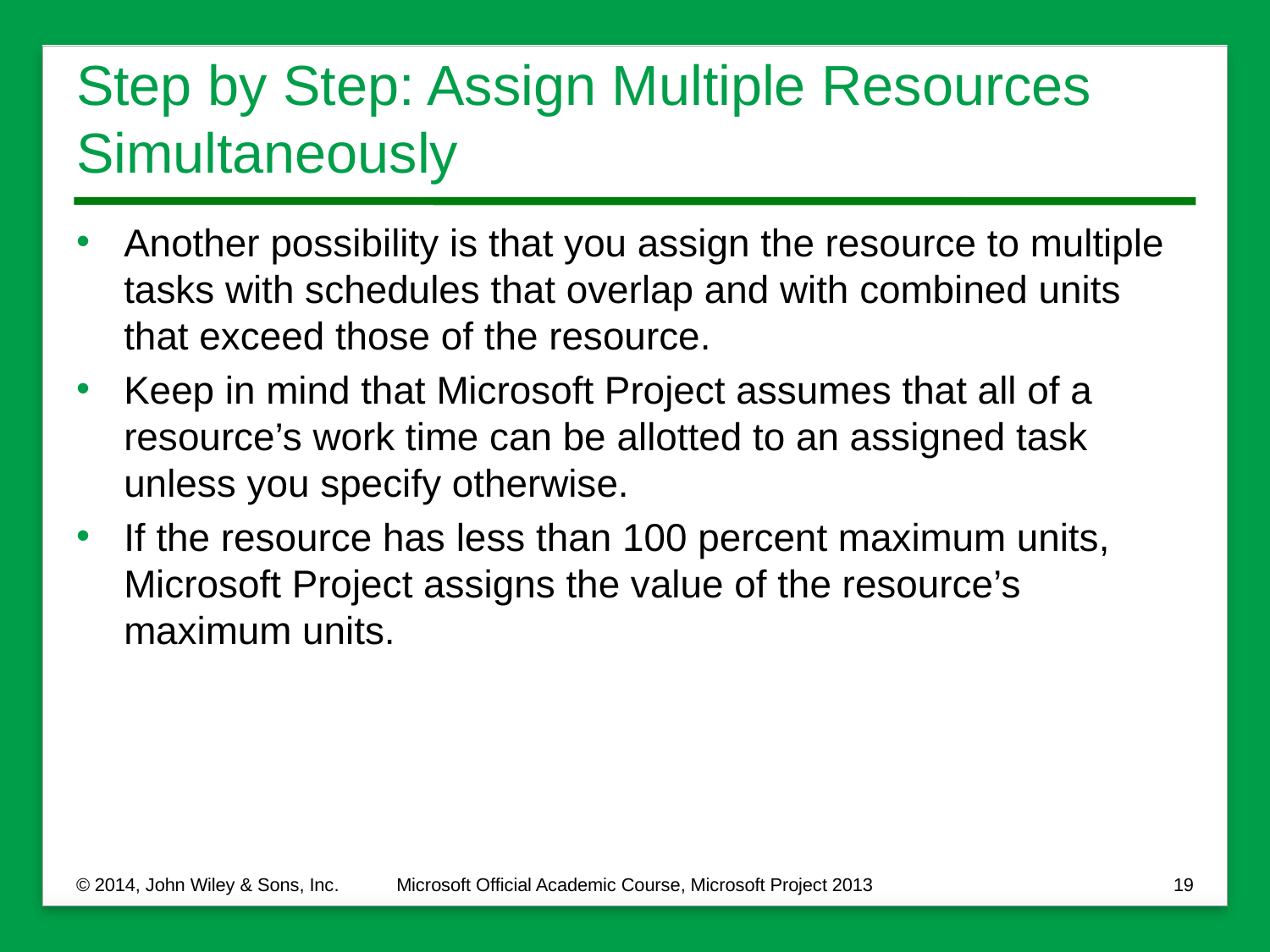

# Step by Step: Assign Multiple Resources Simultaneously
Another possibility is that you assign the resource to multiple tasks with schedules that overlap and with combined units that exceed those of the resource.
Keep in mind that Microsoft Project assumes that all of a resource’s work time can be allotted to an assigned task unless you specify otherwise.
If the resource has less than 100 percent maximum units, Microsoft Project assigns the value of the resource’s maximum units.
© 2014, John Wiley & Sons, Inc.
Microsoft Official Academic Course, Microsoft Project 2013
19